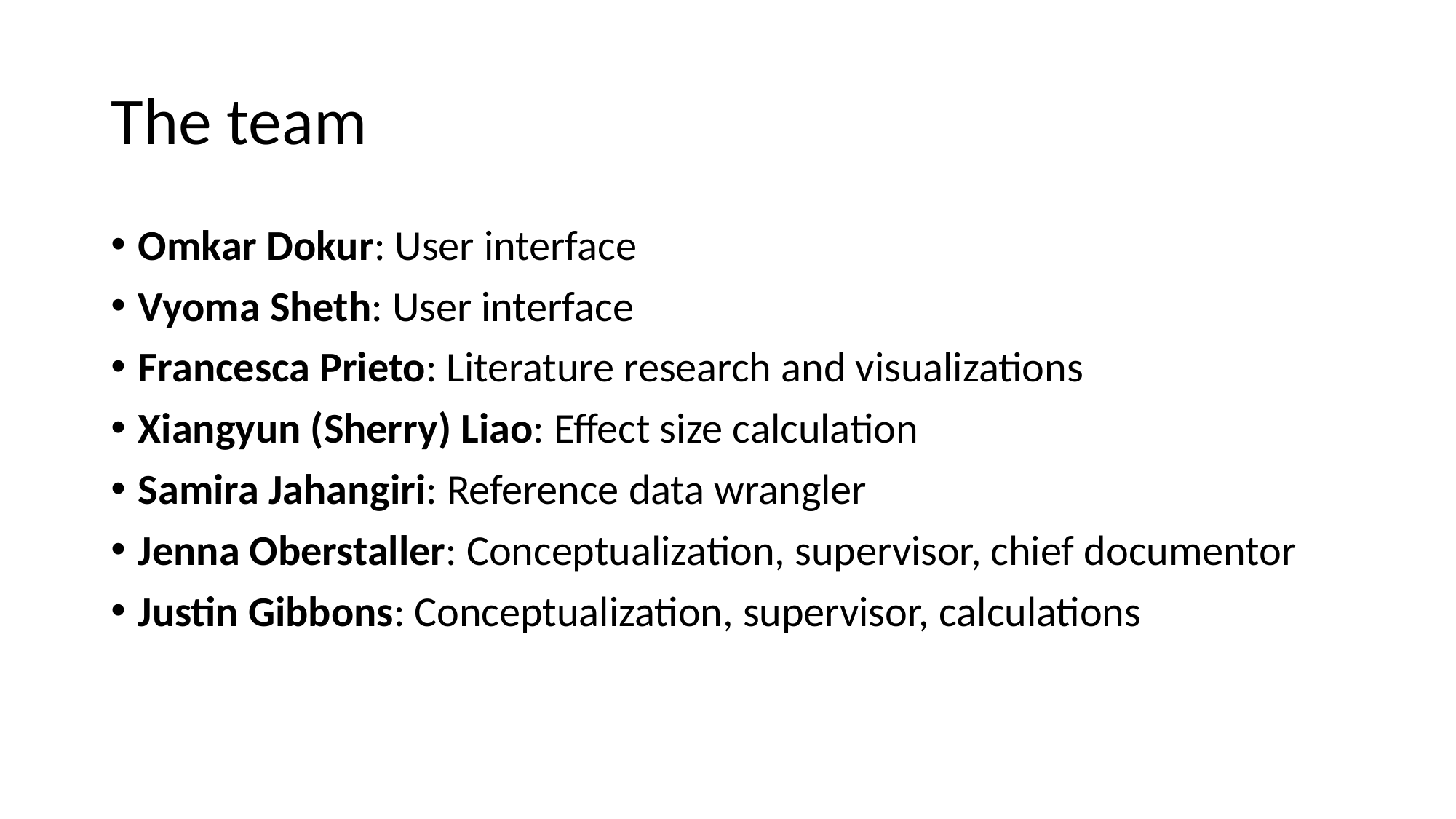

# The team
Omkar Dokur: User interface
Vyoma Sheth: User interface
Francesca Prieto: Literature research and visualizations
Xiangyun (Sherry) Liao: Effect size calculation
Samira Jahangiri: Reference data wrangler
Jenna Oberstaller: Conceptualization, supervisor, chief documentor
Justin Gibbons: Conceptualization, supervisor, calculations